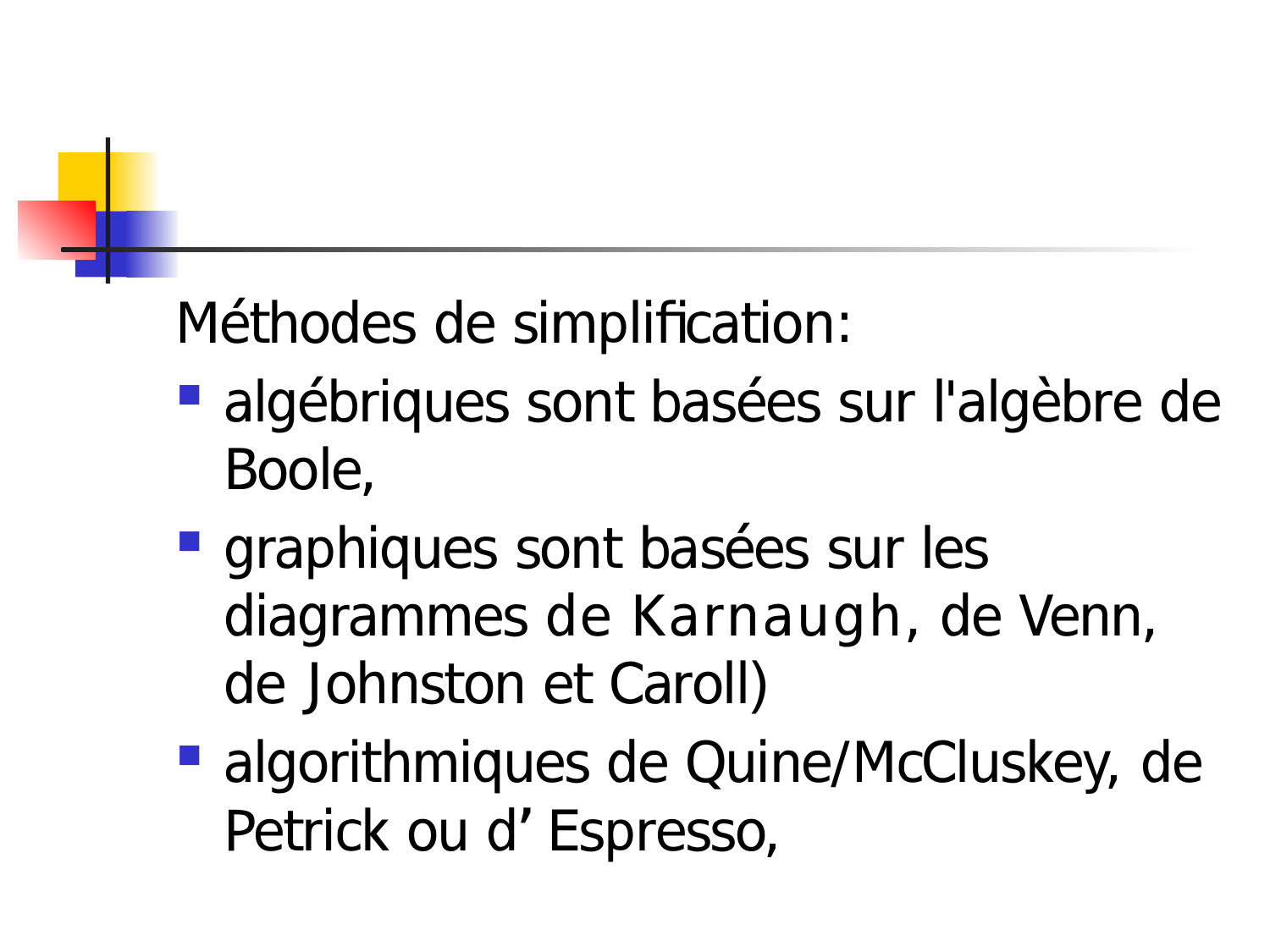

#
Méthodes de simplification:
algébriques sont basées sur l'algèbre de Boole,
graphiques sont basées sur les  diagrammes de Karnaugh, de Venn, de Johnston et Caroll)
algorithmiques de Quine/McCluskey, de Petrick ou d’ Espresso,